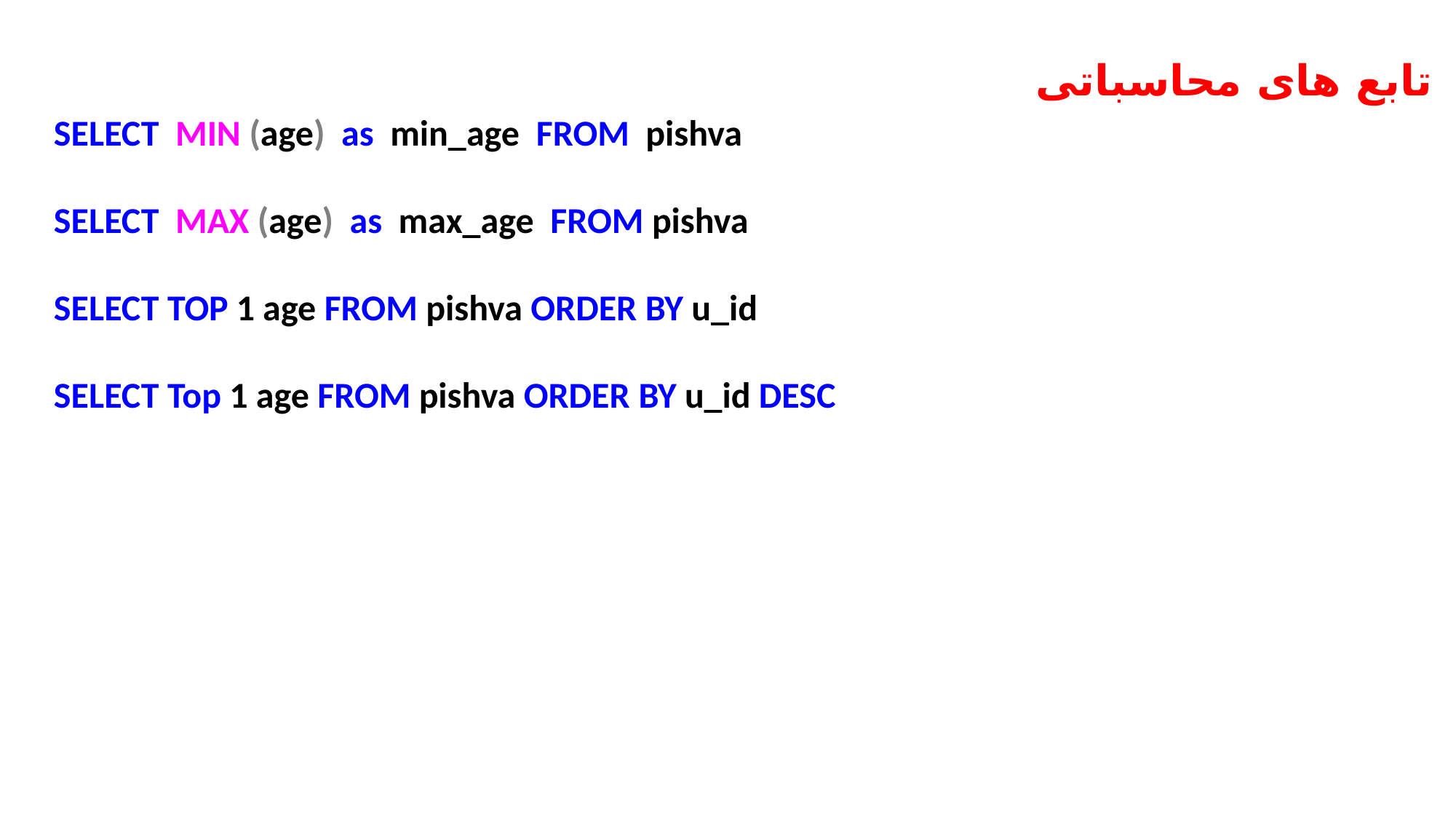

تابع های محاسباتی
SELECT  MIN (age)  as  min_age  FROM  pishva

SELECT  MAX (age)  as  max_age  FROM pishva

SELECT TOP 1 age FROM pishva ORDER BY u_id

SELECT Top 1 age FROM pishva ORDER BY u_id DESC